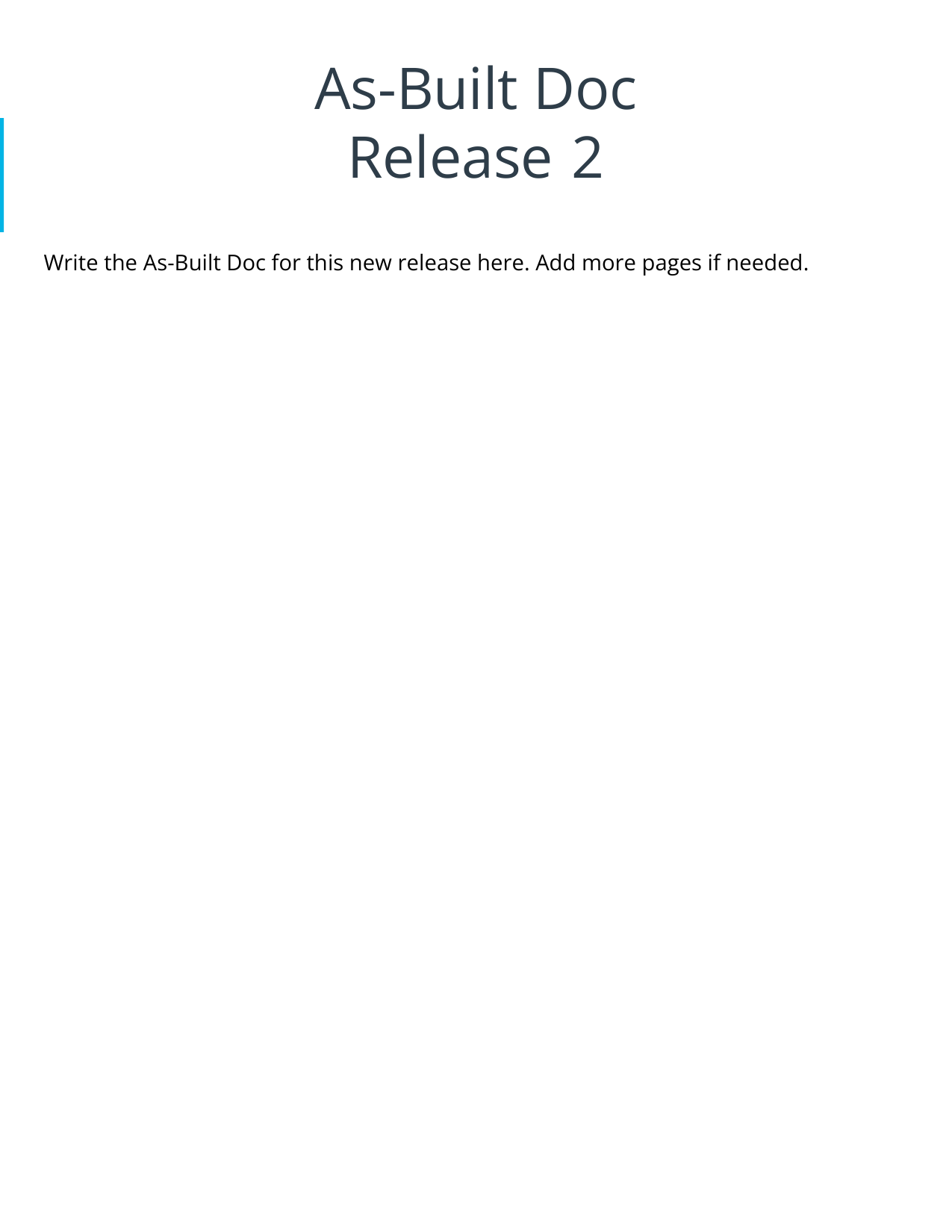

# As-Built Doc Release 	2

Write the As-Built Doc for this new release here. Add more pages if needed.